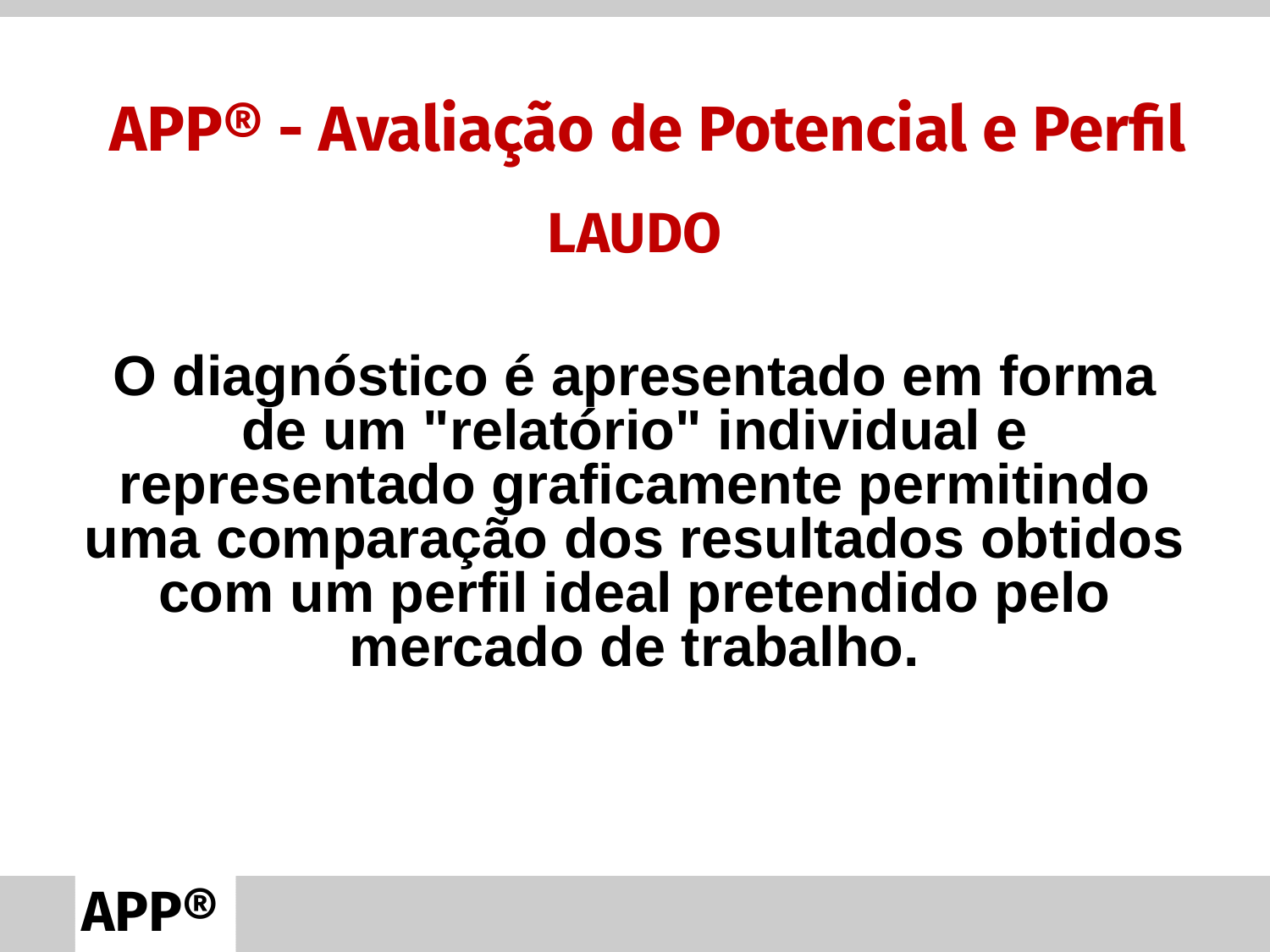

APP® - Avaliação de Potencial e Perfil
LAUDO

O diagnóstico é apresentado em forma de um "relatório" individual e representado graficamente permitindo uma comparação dos resultados obtidos com um perfil ideal pretendido pelo mercado de trabalho.